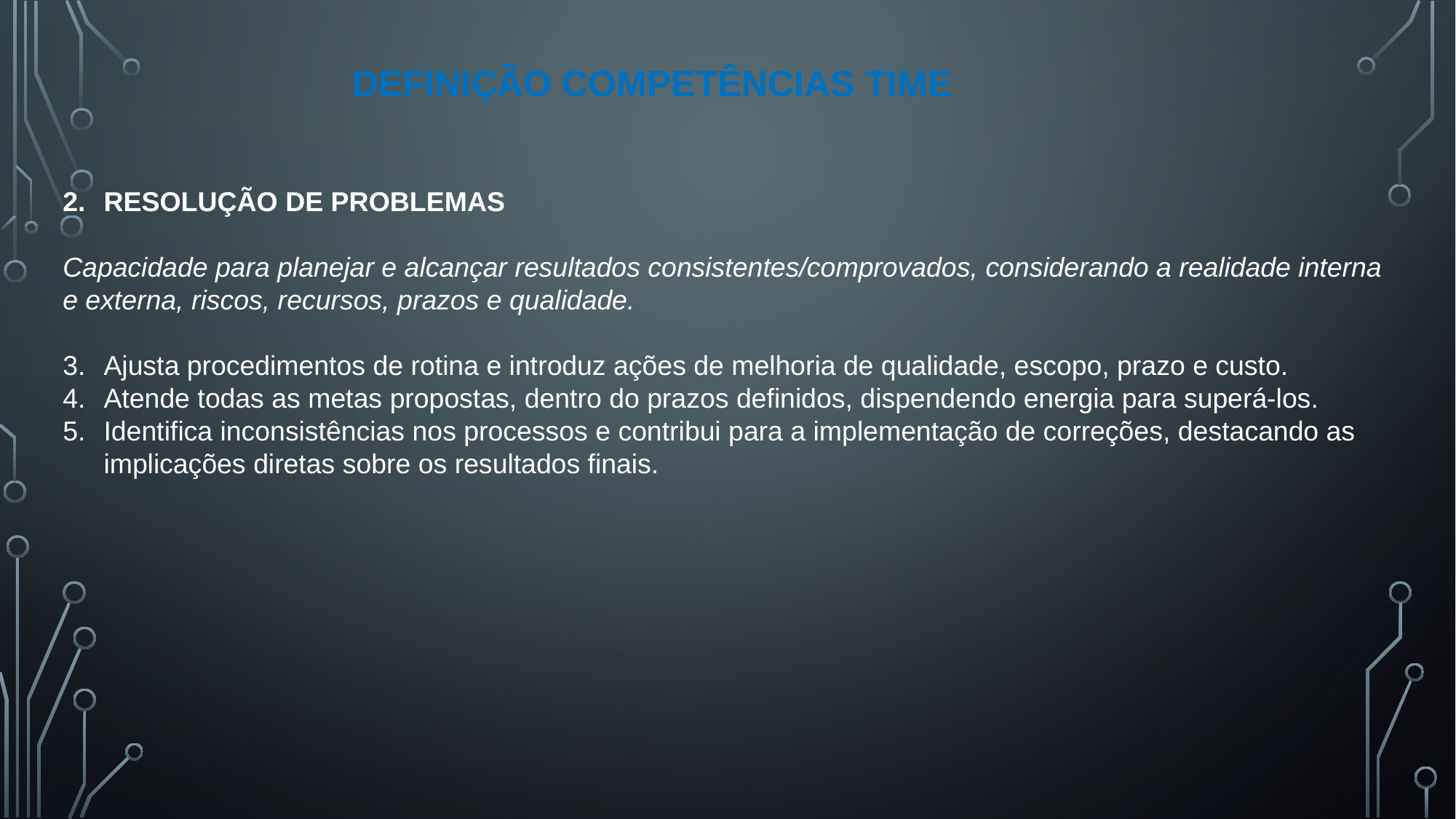

DEFINIÇÃO COMPETÊNCIAS TIME
RESOLUÇÃO DE PROBLEMAS

Capacidade para planejar e alcançar resultados consistentes/comprovados, considerando a realidade interna e externa, riscos, recursos, prazos e qualidade.

Ajusta procedimentos de rotina e introduz ações de melhoria de qualidade, escopo, prazo e custo.
Atende todas as metas propostas, dentro do prazos definidos, dispendendo energia para superá-los.
Identifica inconsistências nos processos e contribui para a implementação de correções, destacando as implicações diretas sobre os resultados finais.